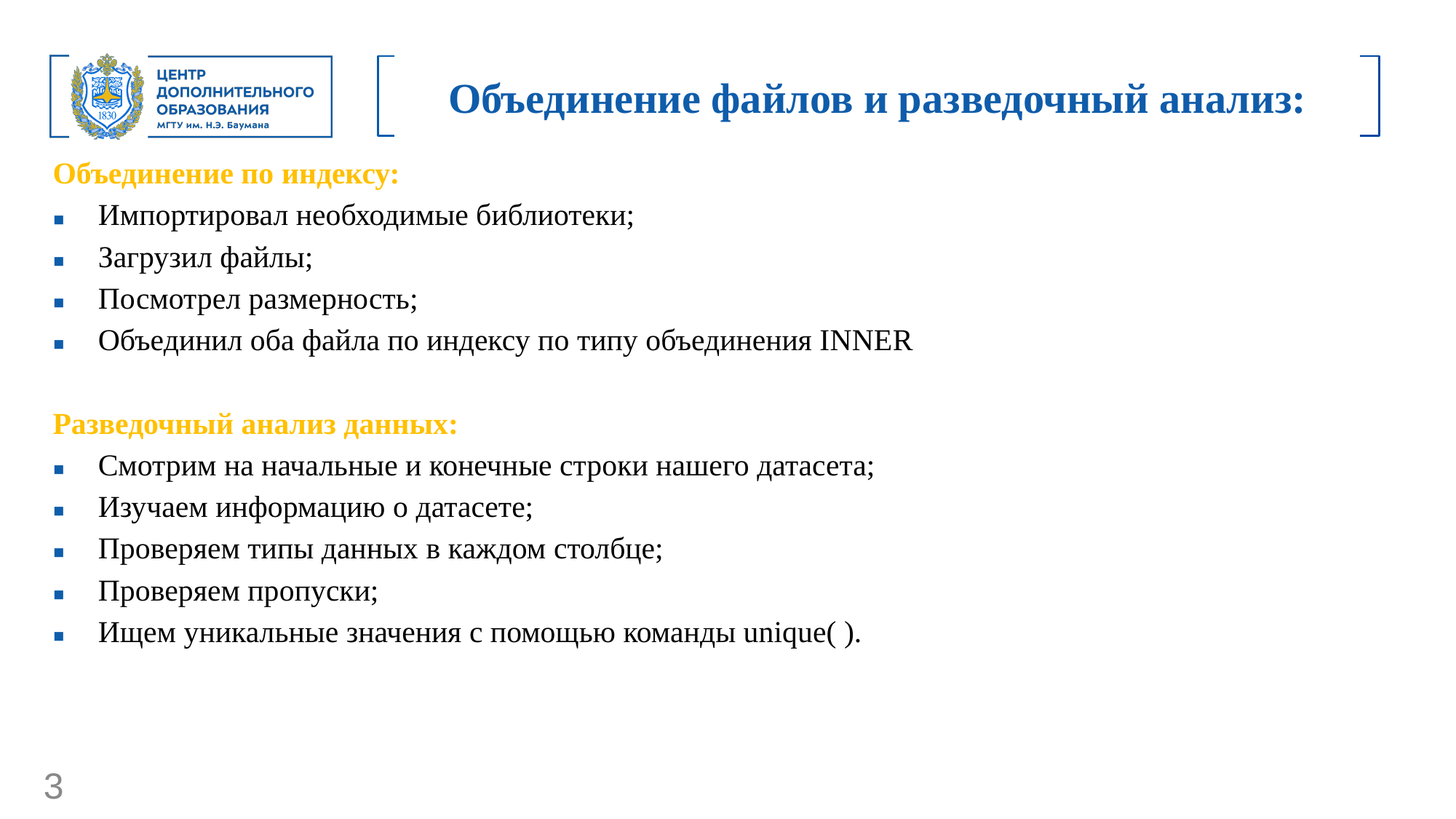

Объединение файлов и разведочный анализ:

Объединение по индексу:
Импортировал необходимые библиотеки;
Загрузил файлы;
Посмотрел размерность;
Объединил оба файла по индексу по типу объединения INNER

Разведочный анализ данных:
Смотрим на начальные и конечные строки нашего датасета;
Изучаем информацию о датасете;
Проверяем типы данных в каждом столбце;
Проверяем пропуски;
Ищем уникальные значения с помощью команды unique( ).

3